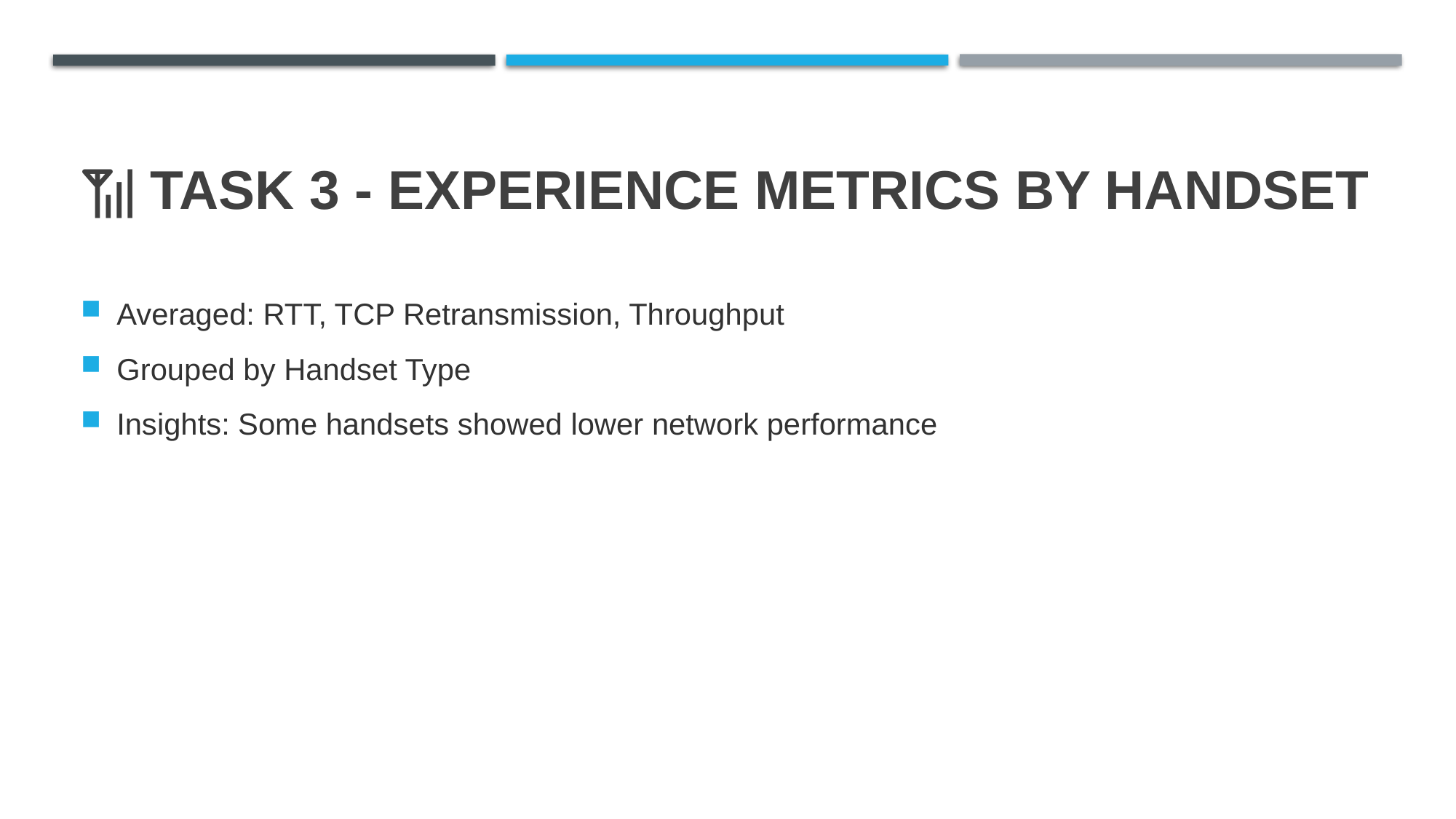

Averaged: RTT, TCP Retransmission, Throughput
Grouped by Handset Type
Insights: Some handsets showed lower network performance

# 📶 Task 3 - Experience Metrics by Handset